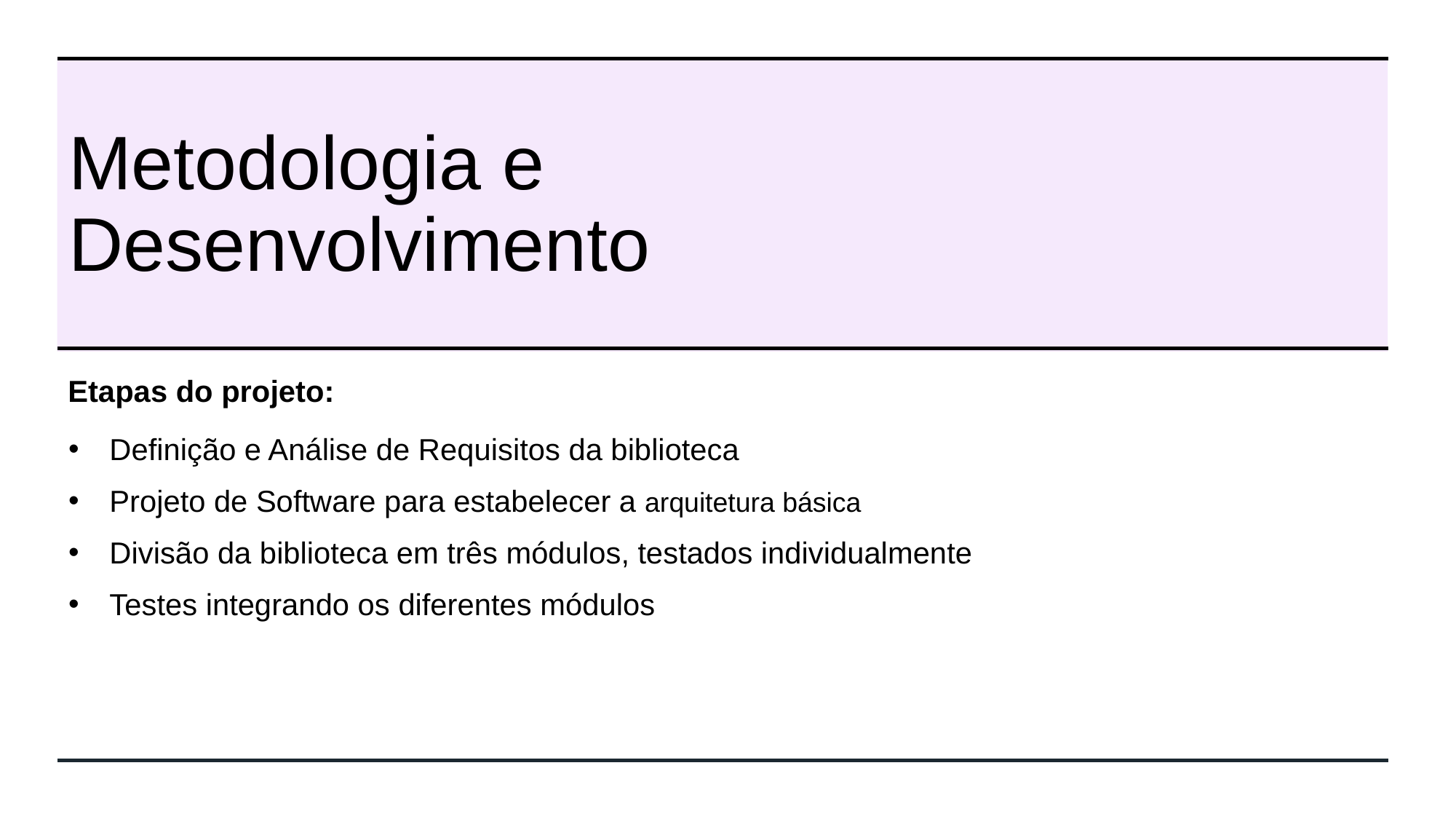

# Metodologia e Desenvolvimento
Etapas do projeto:
Definição e Análise de Requisitos da biblioteca
Projeto de Software para estabelecer a arquitetura básica
Divisão da biblioteca em três módulos, testados individualmente
Testes integrando os diferentes módulos